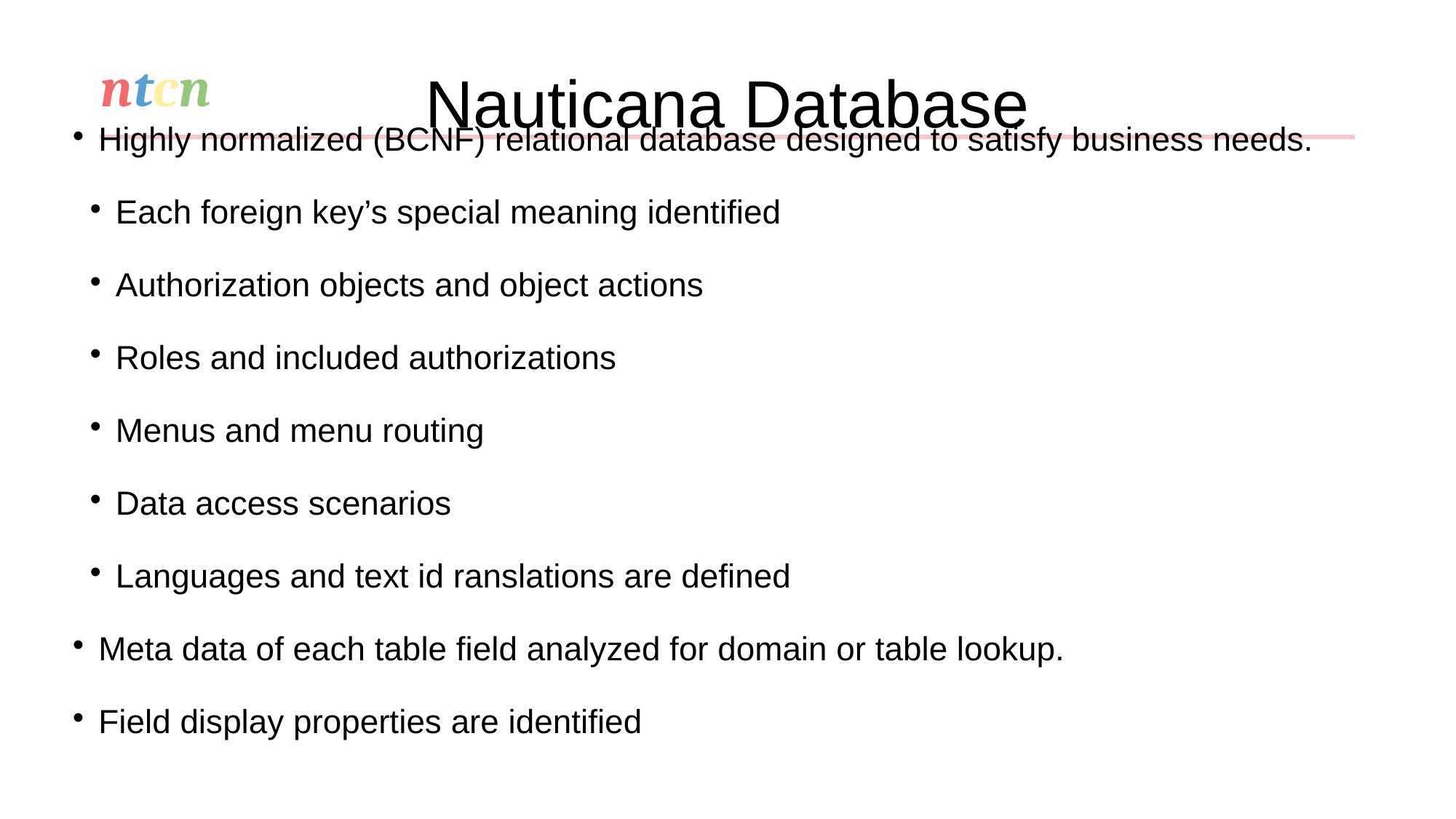

Nauticana Database
Highly normalized (BCNF) relational database designed to satisfy business needs.
Each foreign key’s special meaning identified
Authorization objects and object actions
Roles and included authorizations
Menus and menu routing
Data access scenarios
Languages and text id ranslations are defined
Meta data of each table field analyzed for domain or table lookup.
Field display properties are identified